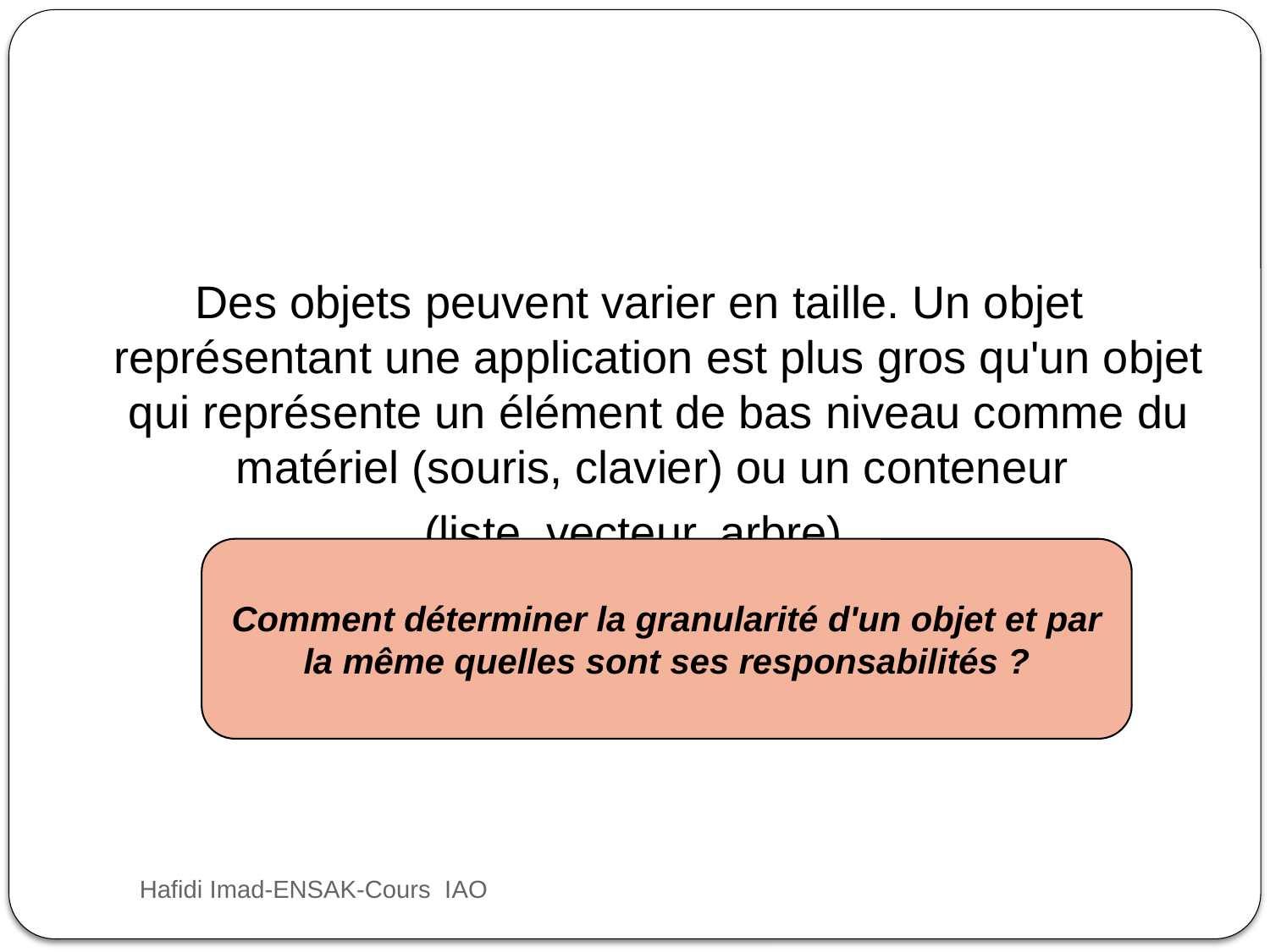

#

Des objets peuvent varier en taille. Un objet représentant une application est plus gros qu'un objet qui représente un élément de bas niveau comme du matériel (souris, clavier) ou un conteneur
(liste, vecteur, arbre).

Comment déterminer la granularité d'un objet et par la même quelles sont ses responsabilités ?
Hafidi Imad-ENSAK-Cours  IAO